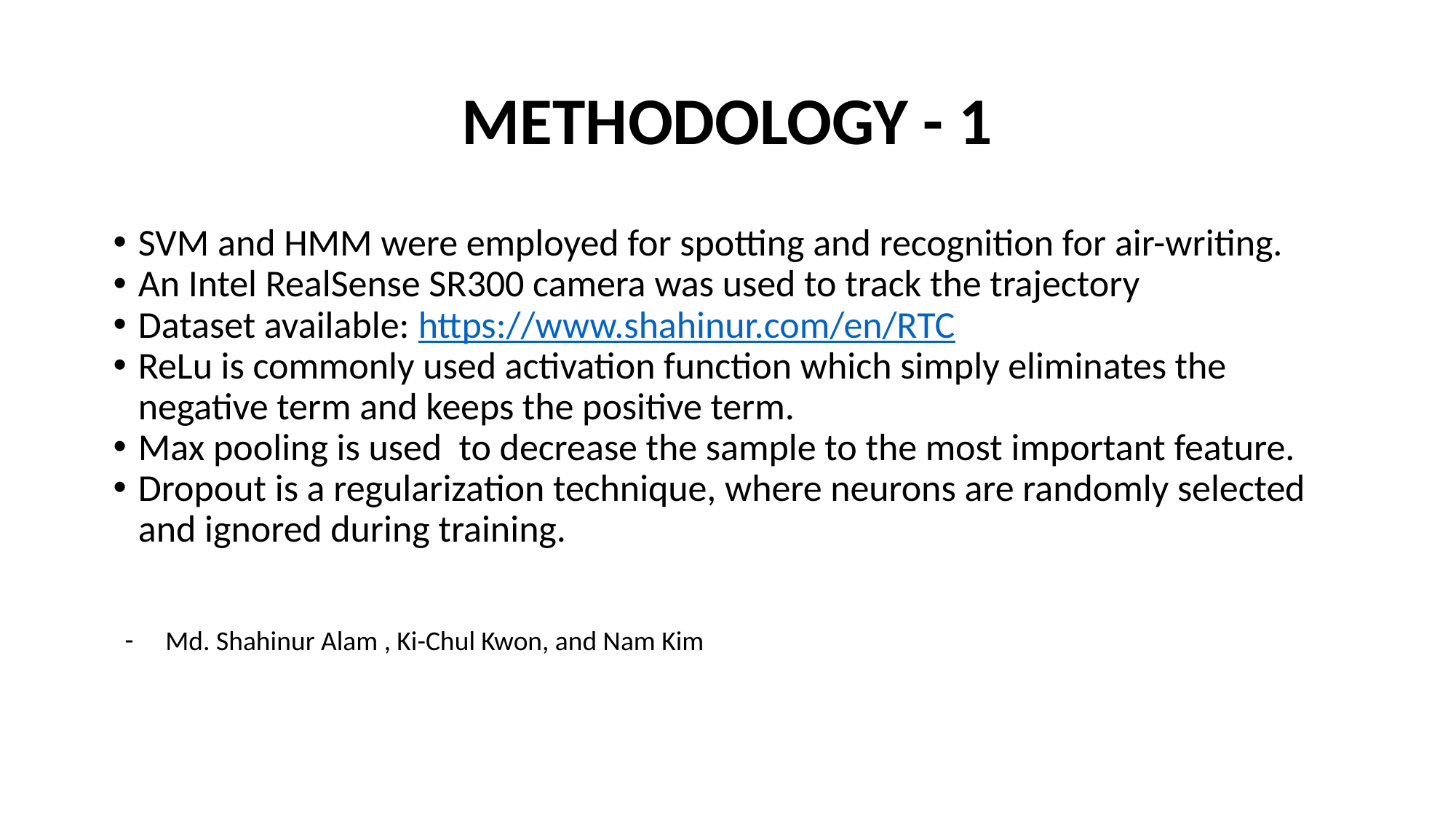

# METHODOLOGY - 1
SVM and HMM were employed for spotting and recognition for air-writing.
An Intel RealSense SR300 camera was used to track the trajectory
Dataset available: https://www.shahinur.com/en/RTC
ReLu is commonly used activation function which simply eliminates the negative term and keeps the positive term.
Max pooling is used  to decrease the sample to the most important feature.
Dropout is a regularization technique, where neurons are randomly selected and ignored during training.

Md. Shahinur Alam , Ki-Chul Kwon, and Nam Kim